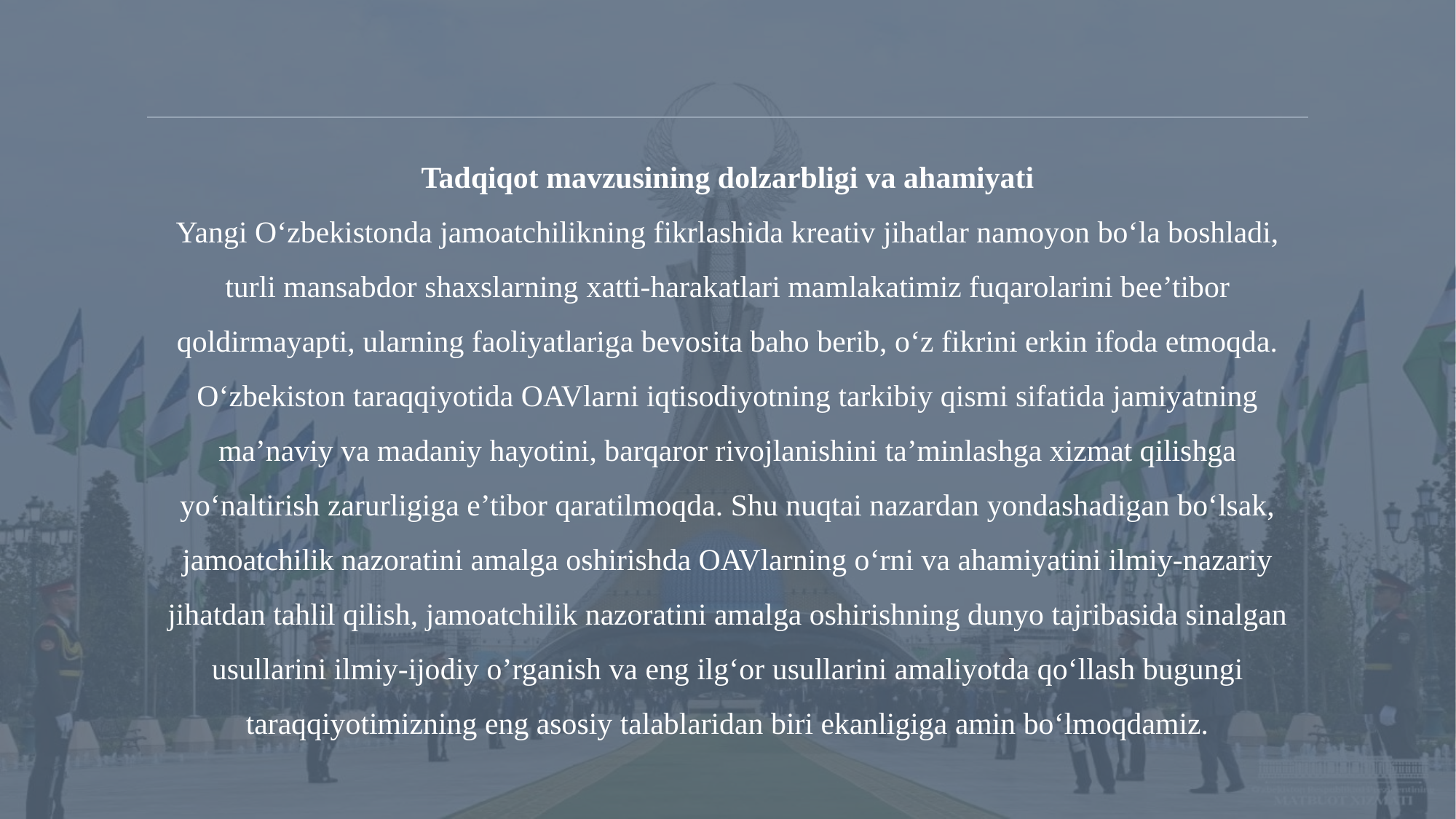

Tadqiqot mavzusining dolzarbligi va ahamiyati
Yangi O‘zbekistonda jamoatchilikning fikrlashida kreativ jihatlar namoyon bo‘la boshladi, turli mansabdor shaxslarning xatti-harakatlari mamlakatimiz fuqarolarini bee’tibor qoldirmayapti, ularning faoliyatlariga bevosita baho berib, o‘z fikrini erkin ifoda etmoqda. O‘zbekiston taraqqiyotida OAVlarni iqtisodiyotning tarkibiy qismi sifatida jamiyatning ma’naviy va madaniy hayotini, barqaror rivojlanishini ta’minlashga xizmat qilishga yo‘naltirish zarurligiga e’tibor qaratilmoqda. Shu nuqtai nazardan yondashadigan bo‘lsak, jamoatchilik nazoratini amalga oshirishda OAVlarning o‘rni va ahamiyatini ilmiy-nazariy jihatdan tahlil qilish, jamoatchilik nazoratini amalga oshirishning dunyo tajribasida sinalgan usullarini ilmiy-ijodiy o’rganish va eng ilg‘or usullarini amaliyotda qo‘llash bugungi taraqqiyotimizning eng asosiy talablaridan biri ekanligiga amin bo‘lmoqdamiz.